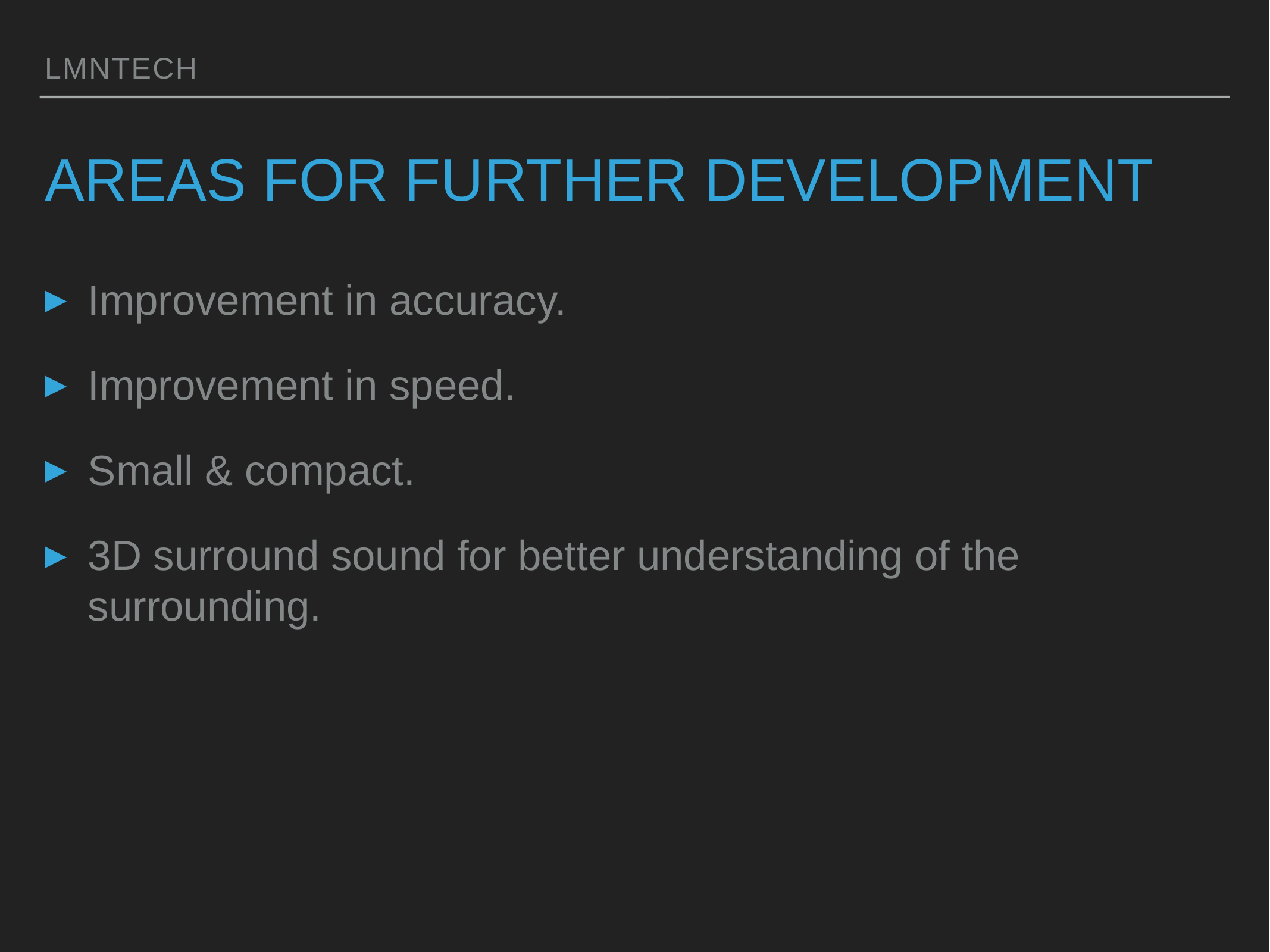

LMNTECH
# Areas for further development
Improvement in accuracy.
Improvement in speed.
Small & compact.
3D surround sound for better understanding of the surrounding.